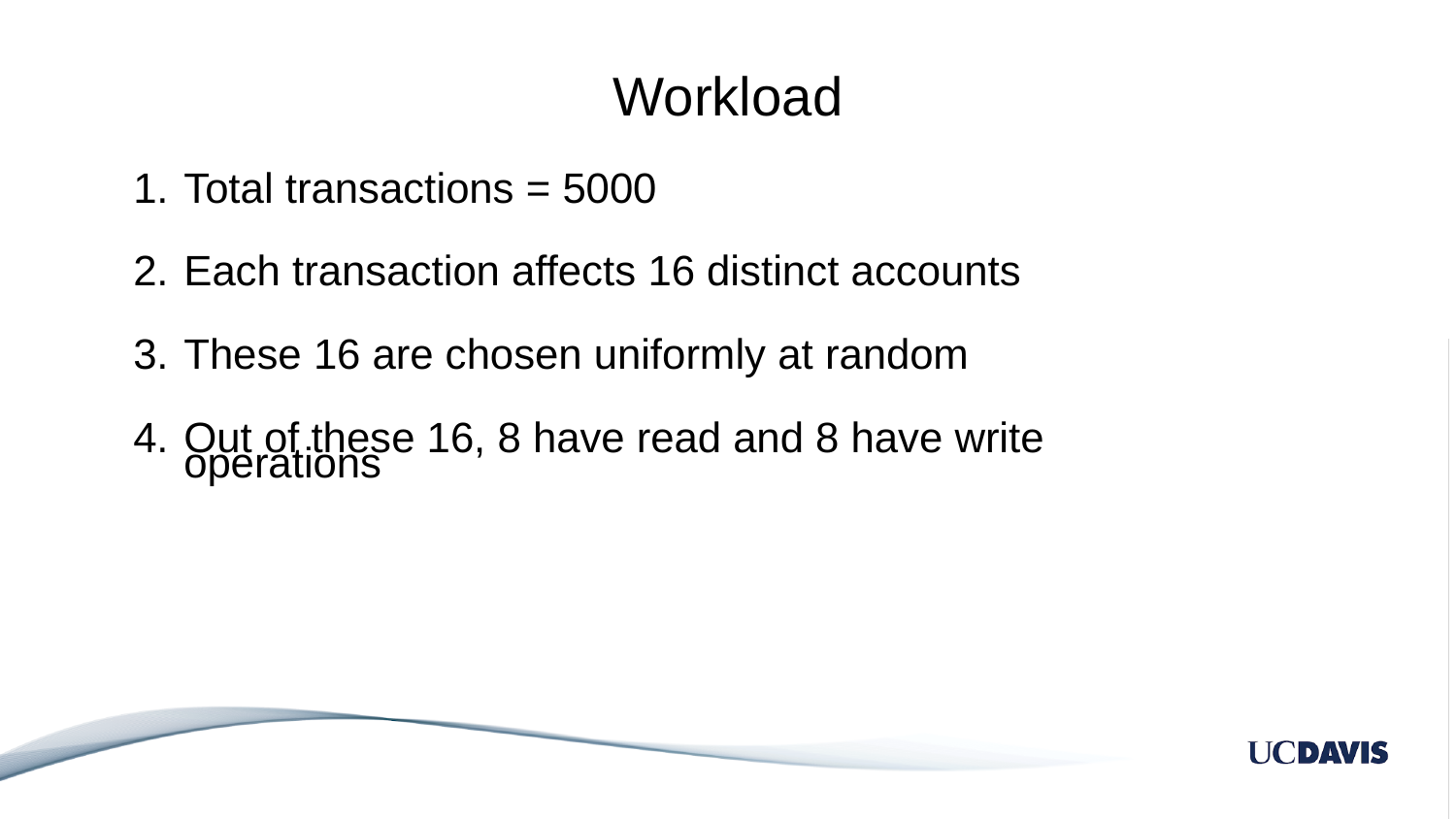

# Workload
Total transactions = 5000

Each transaction affects 16 distinct accounts

These 16 are chosen uniformly at random

Out of these 16, 8 have read and 8 have write operations